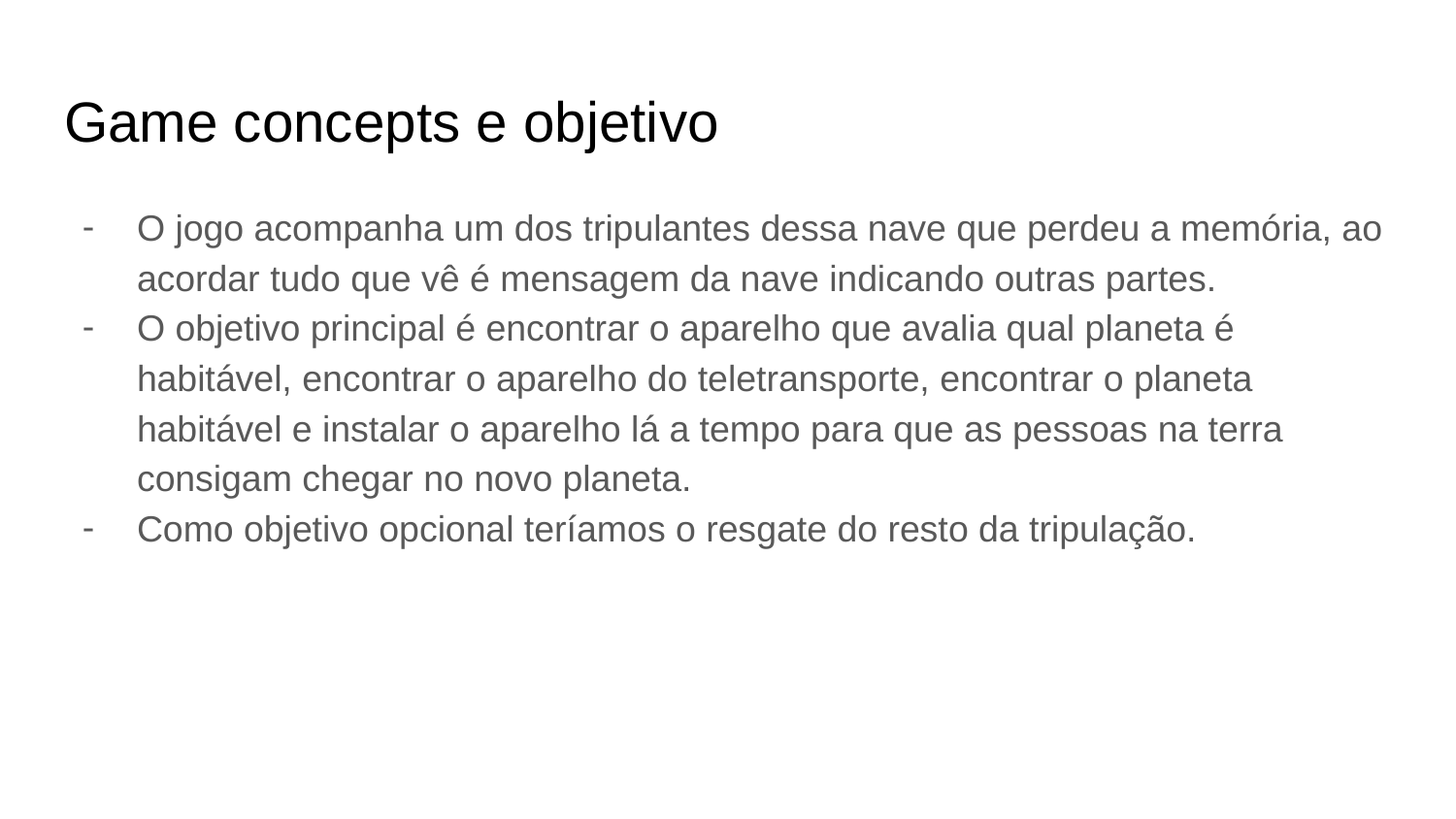

# Game concepts e objetivo
O jogo acompanha um dos tripulantes dessa nave que perdeu a memória, ao acordar tudo que vê é mensagem da nave indicando outras partes.
O objetivo principal é encontrar o aparelho que avalia qual planeta é habitável, encontrar o aparelho do teletransporte, encontrar o planeta habitável e instalar o aparelho lá a tempo para que as pessoas na terra consigam chegar no novo planeta.
Como objetivo opcional teríamos o resgate do resto da tripulação.